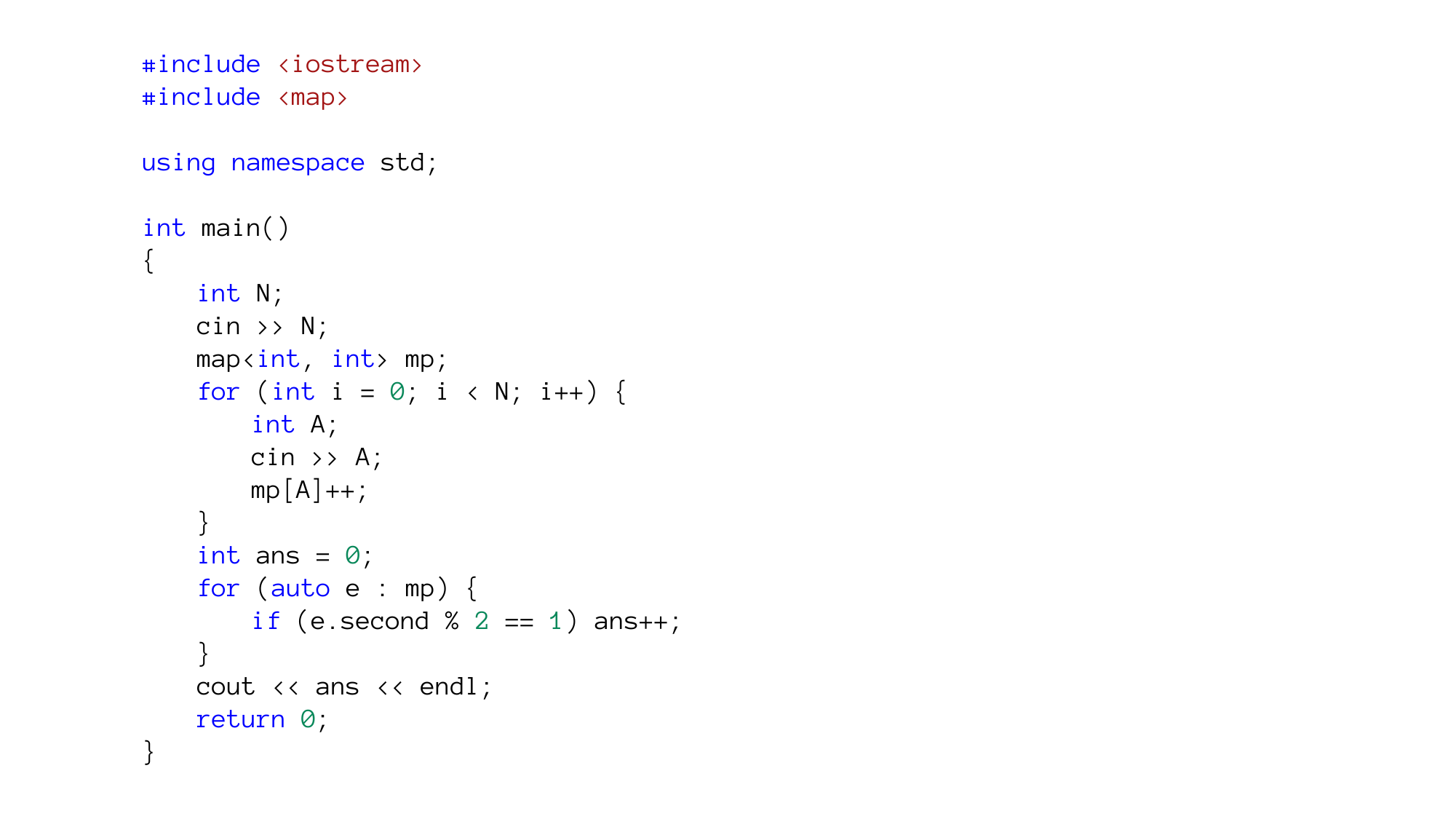

#include <iostream>
#include <map>
using namespace std;
int main()
{
int N;
cin >> N;
map<int, int> mp;
for (int i = 0; i < N; i++) {
int A;
cin >> A;
mp[A]++;
}
int ans = 0;
for (auto e : mp) {
if (e.second % 2 == 1) ans++;
}
cout << ans << endl;
return 0;
}